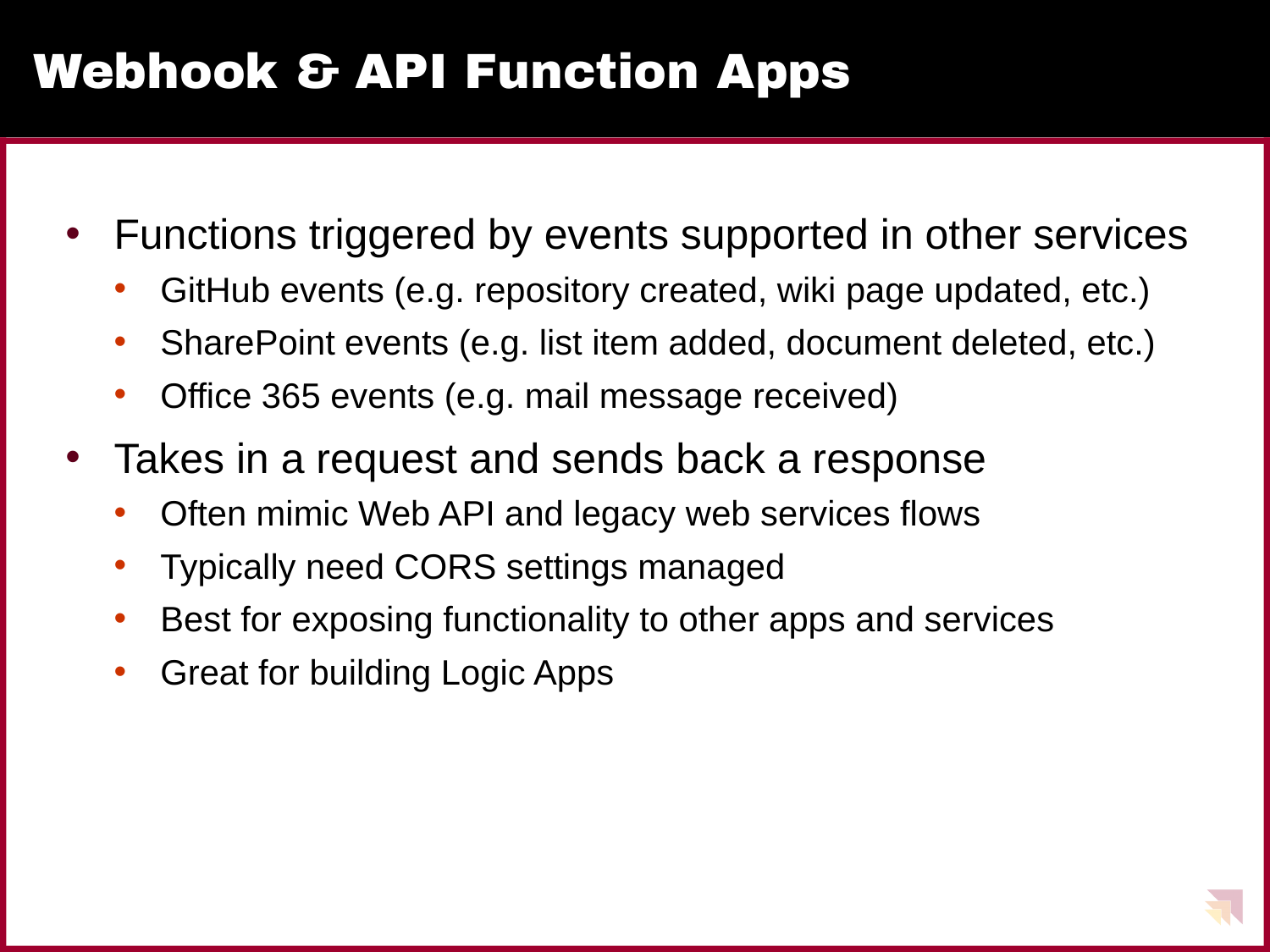

# Webhook & API Function Apps
Functions triggered by events supported in other services
GitHub events (e.g. repository created, wiki page updated, etc.)
SharePoint events (e.g. list item added, document deleted, etc.)
Office 365 events (e.g. mail message received)
Takes in a request and sends back a response
Often mimic Web API and legacy web services flows
Typically need CORS settings managed
Best for exposing functionality to other apps and services
Great for building Logic Apps